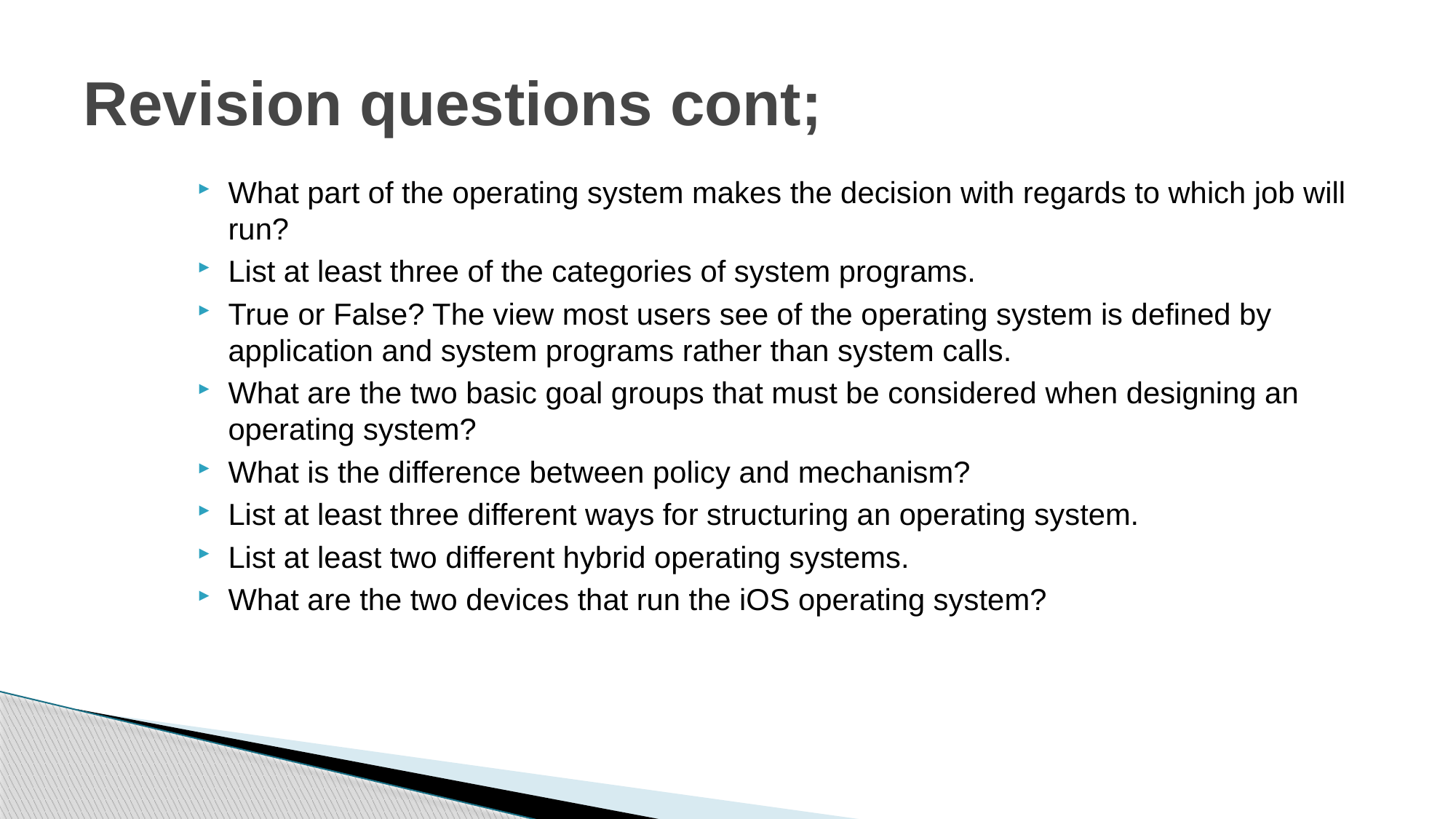

# Revision questions cont;
What part of the operating system makes the decision with regards to which job will run?
List at least three of the categories of system programs.
True or False? The view most users see of the operating system is defined by application and system programs rather than system calls.
What are the two basic goal groups that must be considered when designing an operating system?
What is the difference between policy and mechanism?
List at least three different ways for structuring an operating system.
List at least two different hybrid operating systems.
What are the two devices that run the iOS operating system?